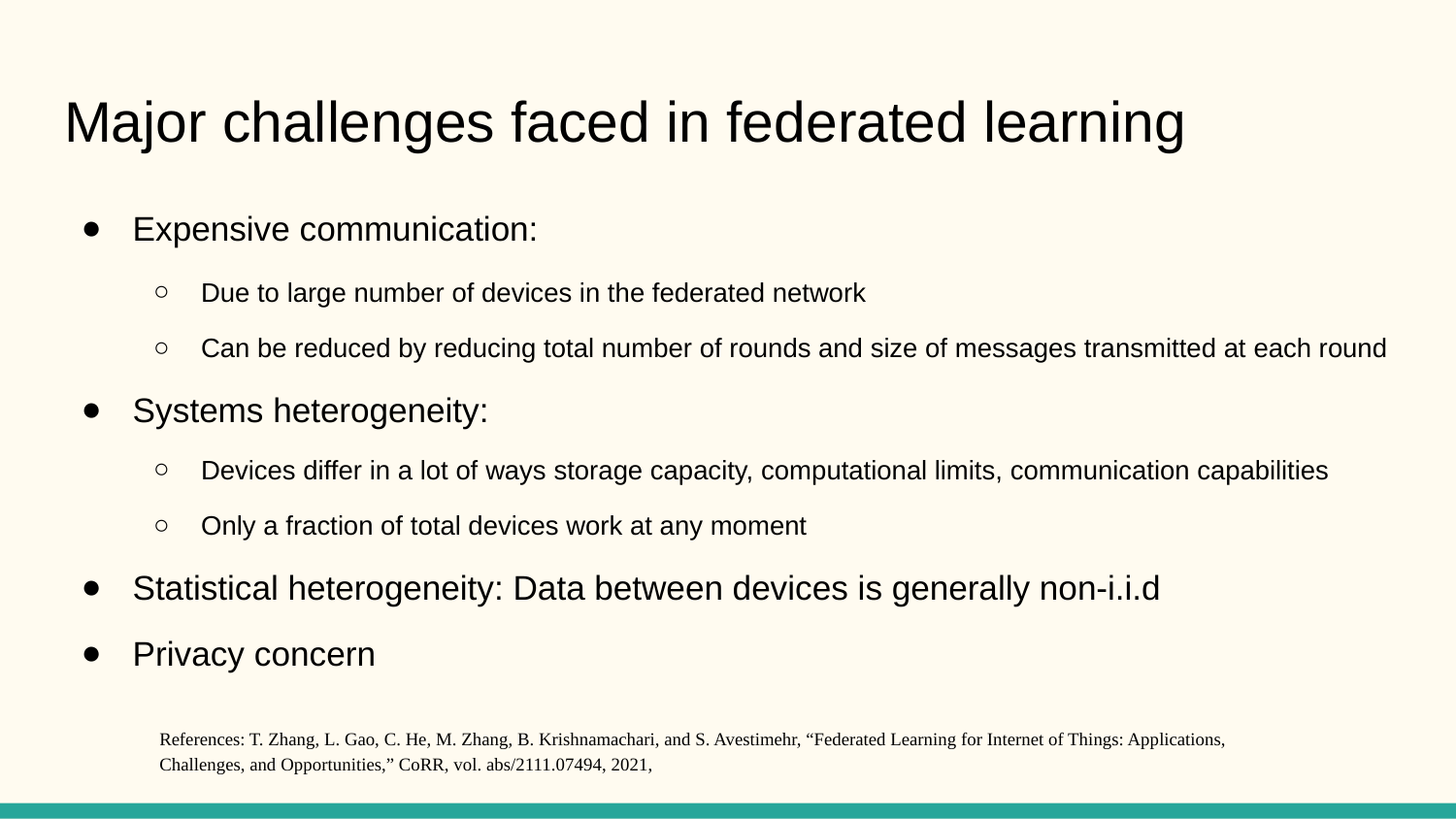

# Major challenges faced in federated learning
Expensive communication:
Due to large number of devices in the federated network
Can be reduced by reducing total number of rounds and size of messages transmitted at each round
Systems heterogeneity:
Devices differ in a lot of ways storage capacity, computational limits, communication capabilities
Only a fraction of total devices work at any moment
Statistical heterogeneity: Data between devices is generally non-i.i.d
Privacy concern
References: T. Zhang, L. Gao, C. He, M. Zhang, B. Krishnamachari, and S. Avestimehr, “Federated Learning for Internet of Things: Applications, Challenges, and Opportunities,” CoRR, vol. abs/2111.07494, 2021,